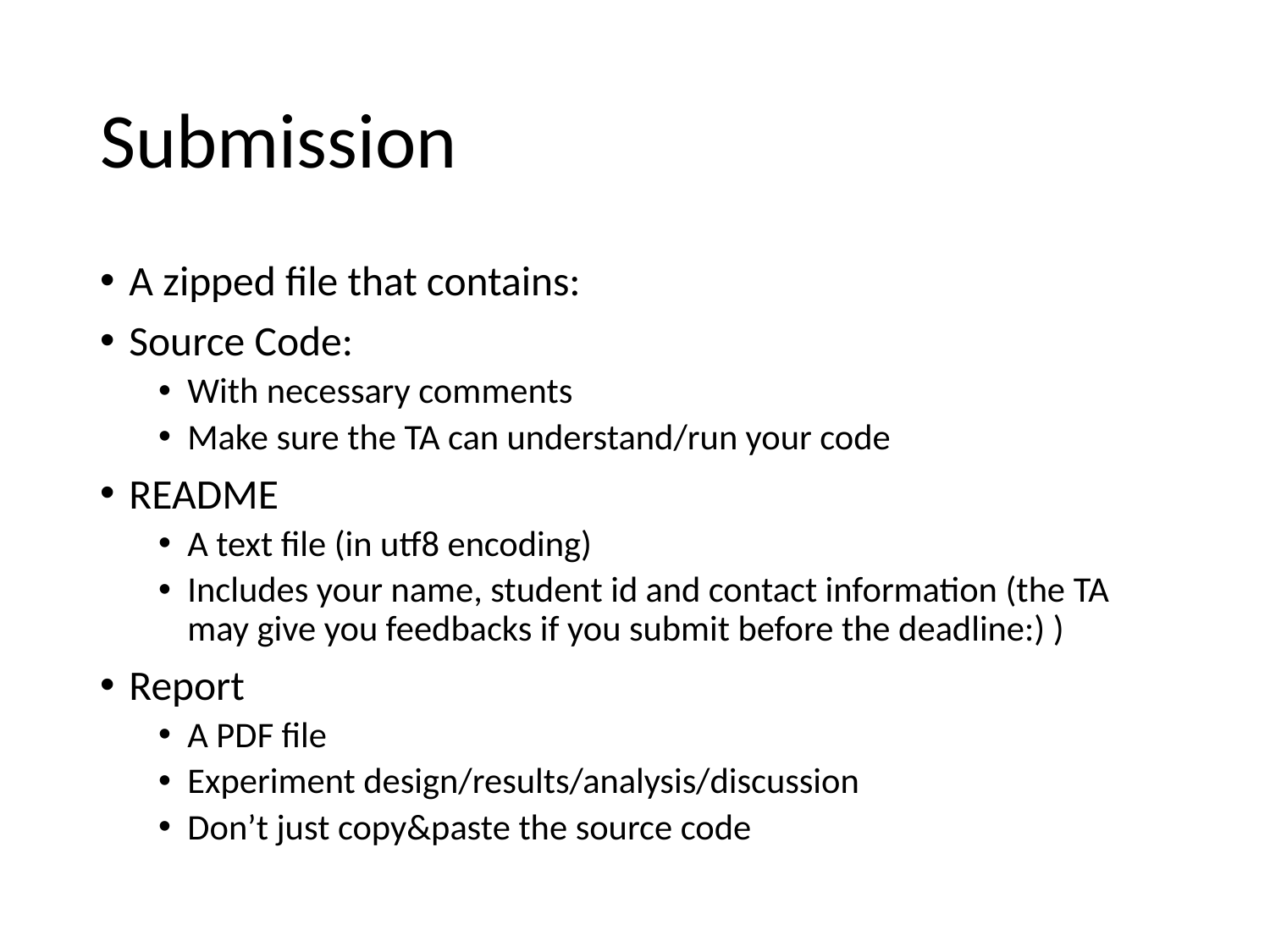

# Submission
A zipped file that contains:
Source Code:
With necessary comments
Make sure the TA can understand/run your code
README
A text file (in utf8 encoding)
Includes your name, student id and contact information (the TA may give you feedbacks if you submit before the deadline:) )
Report
A PDF file
Experiment design/results/analysis/discussion
Don’t just copy&paste the source code